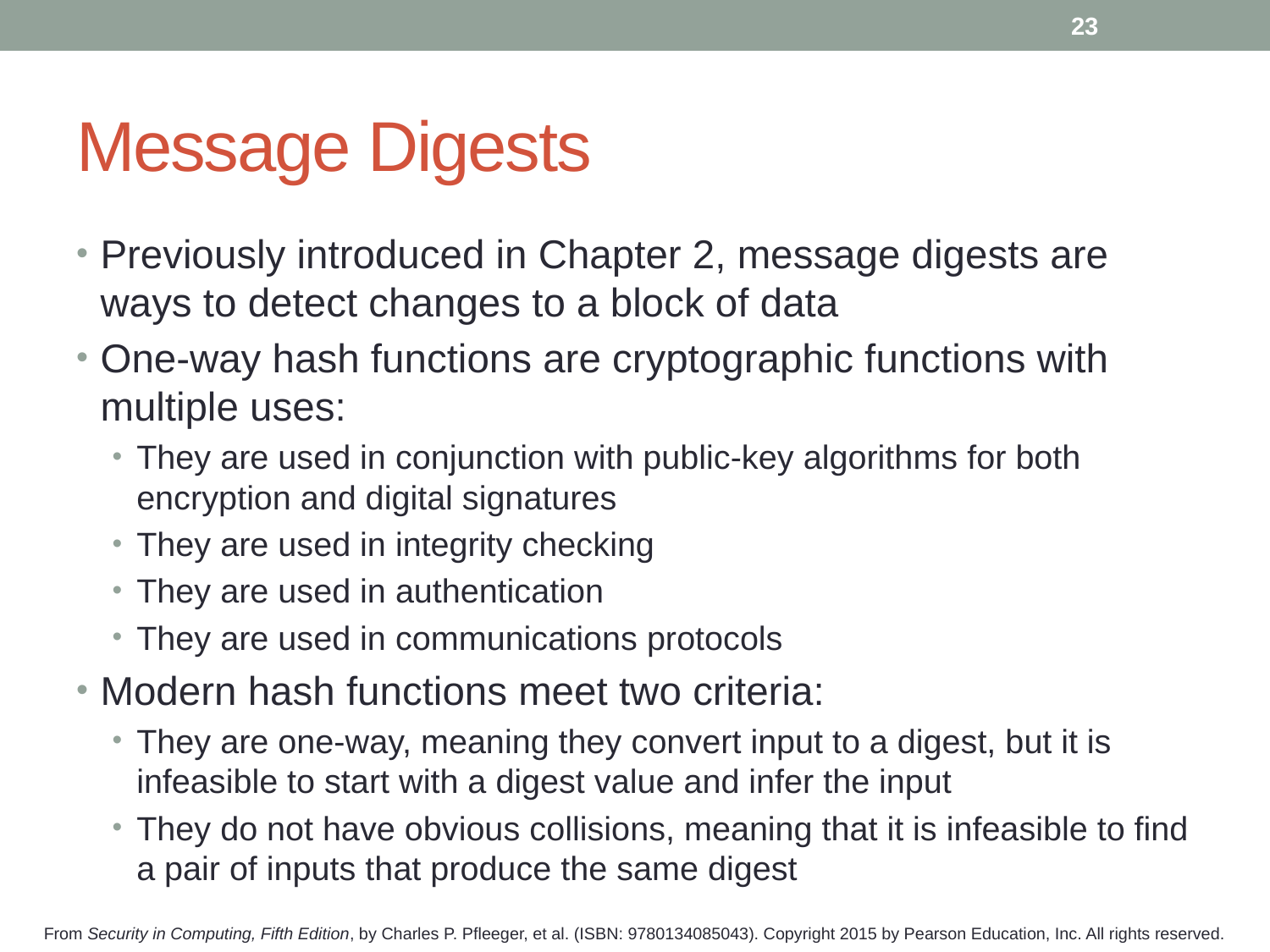

23
# Message Digests
Previously introduced in Chapter 2, message digests are ways to detect changes to a block of data
One-way hash functions are cryptographic functions with multiple uses:
They are used in conjunction with public-key algorithms for both encryption and digital signatures
They are used in integrity checking
They are used in authentication
They are used in communications protocols
Modern hash functions meet two criteria:
They are one-way, meaning they convert input to a digest, but it is infeasible to start with a digest value and infer the input
They do not have obvious collisions, meaning that it is infeasible to find a pair of inputs that produce the same digest
From Security in Computing, Fifth Edition, by Charles P. Pfleeger, et al. (ISBN: 9780134085043). Copyright 2015 by Pearson Education, Inc. All rights reserved.